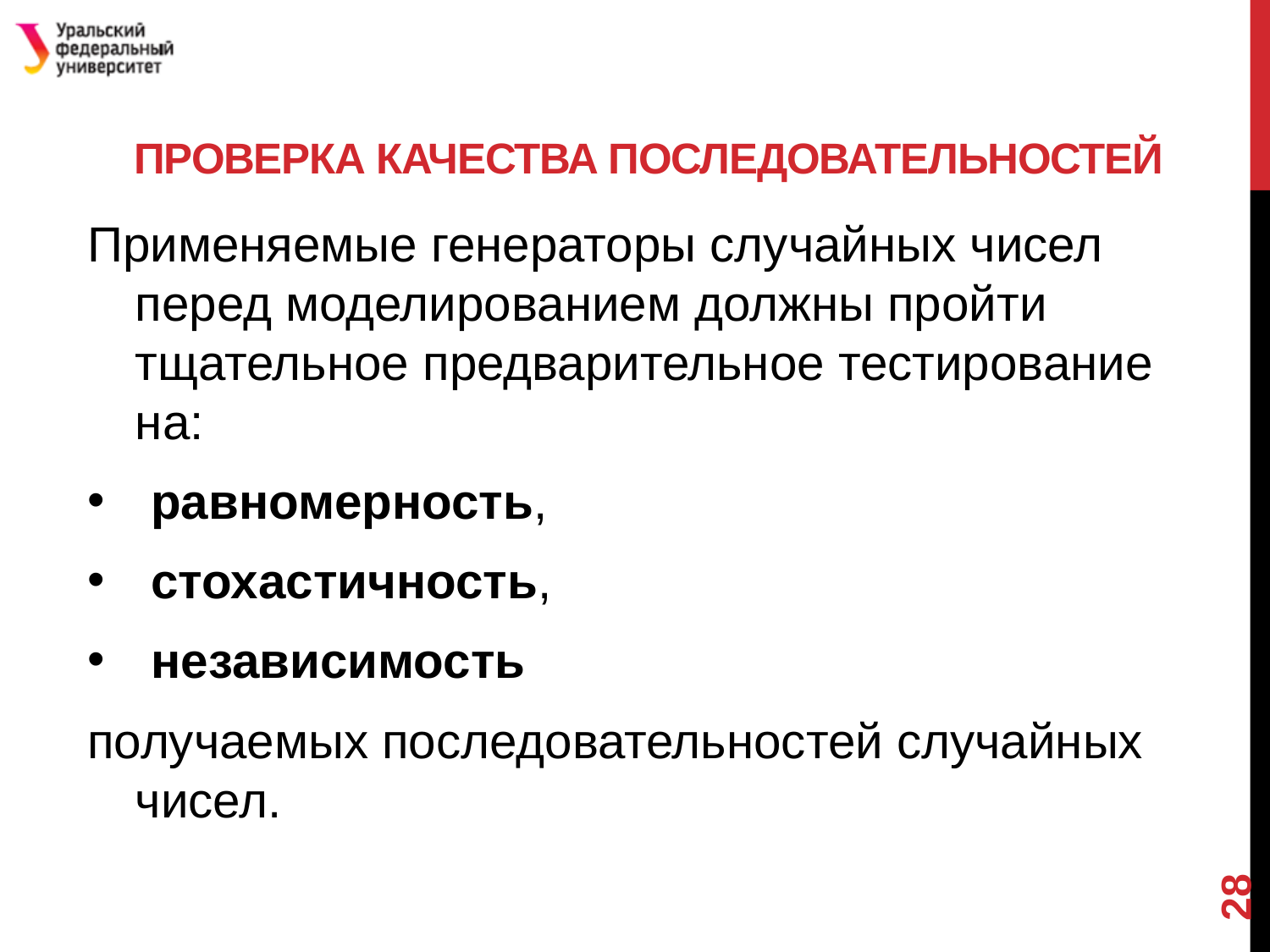

# Проверка качества последовательностей
Применяемые генераторы случайных чисел перед моделированием должны пройти тщательное предварительное тестирование на:
равномерность,
стохастичность,
независимость
получаемых последовательностей случайных чисел.
28